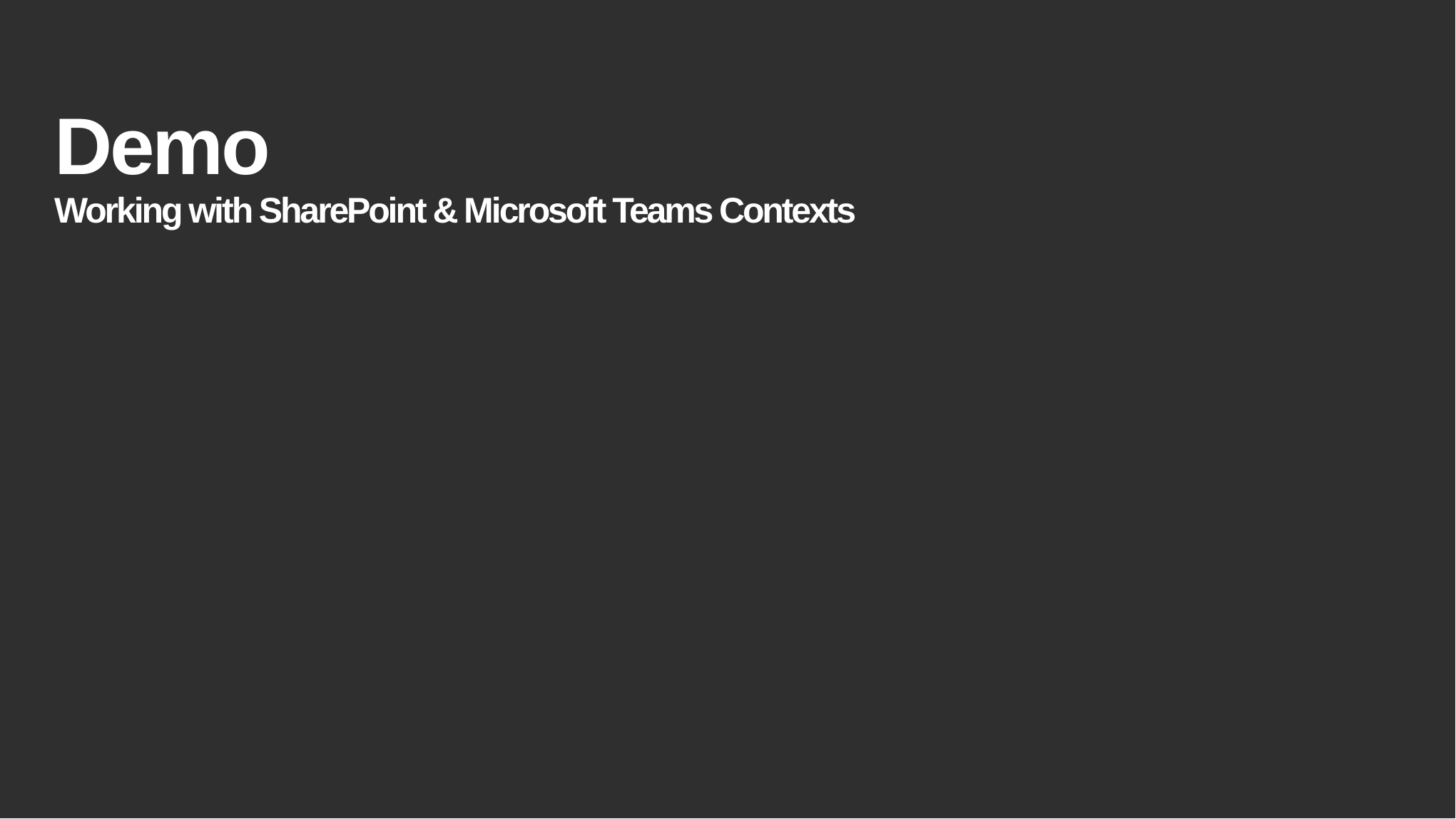

# Demo Working with SharePoint & Microsoft Teams Contexts